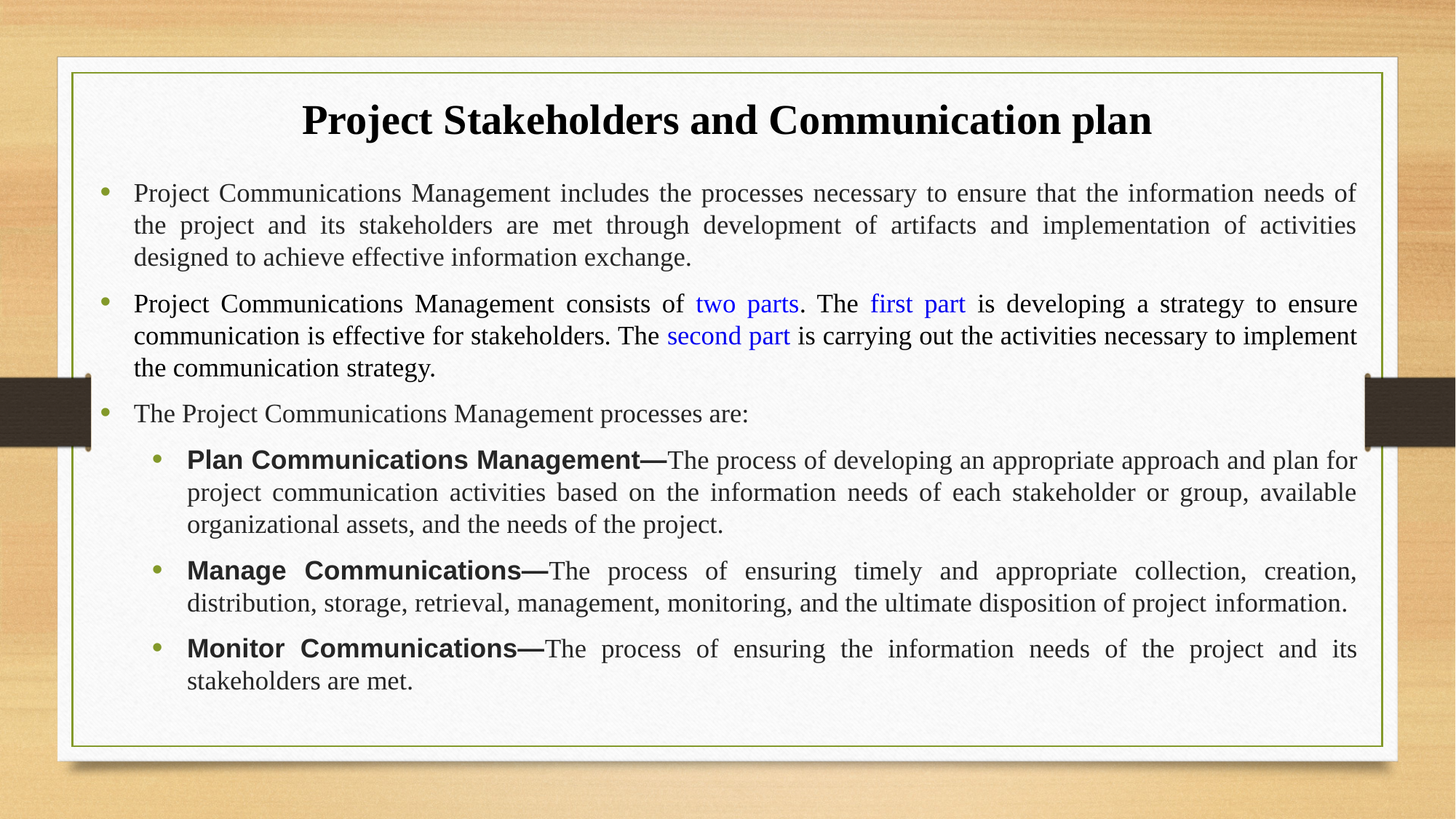

Project Stakeholders and Communication plan
Project Communications Management includes the processes necessary to ensure that the information needs of the project and its stakeholders are met through development of artifacts and implementation of activities designed to achieve effective information exchange.
Project Communications Management consists of two parts. The first part is developing a strategy to ensure communication is effective for stakeholders. The second part is carrying out the activities necessary to implement the communication strategy.
The Project Communications Management processes are:
Plan Communications Management—The process of developing an appropriate approach and plan for project communication activities based on the information needs of each stakeholder or group, available organizational assets, and the needs of the project.
Manage Communications—The process of ensuring timely and appropriate collection, creation, distribution, storage, retrieval, management, monitoring, and the ultimate disposition of project information.
Monitor Communications—The process of ensuring the information needs of the project and its stakeholders are met.